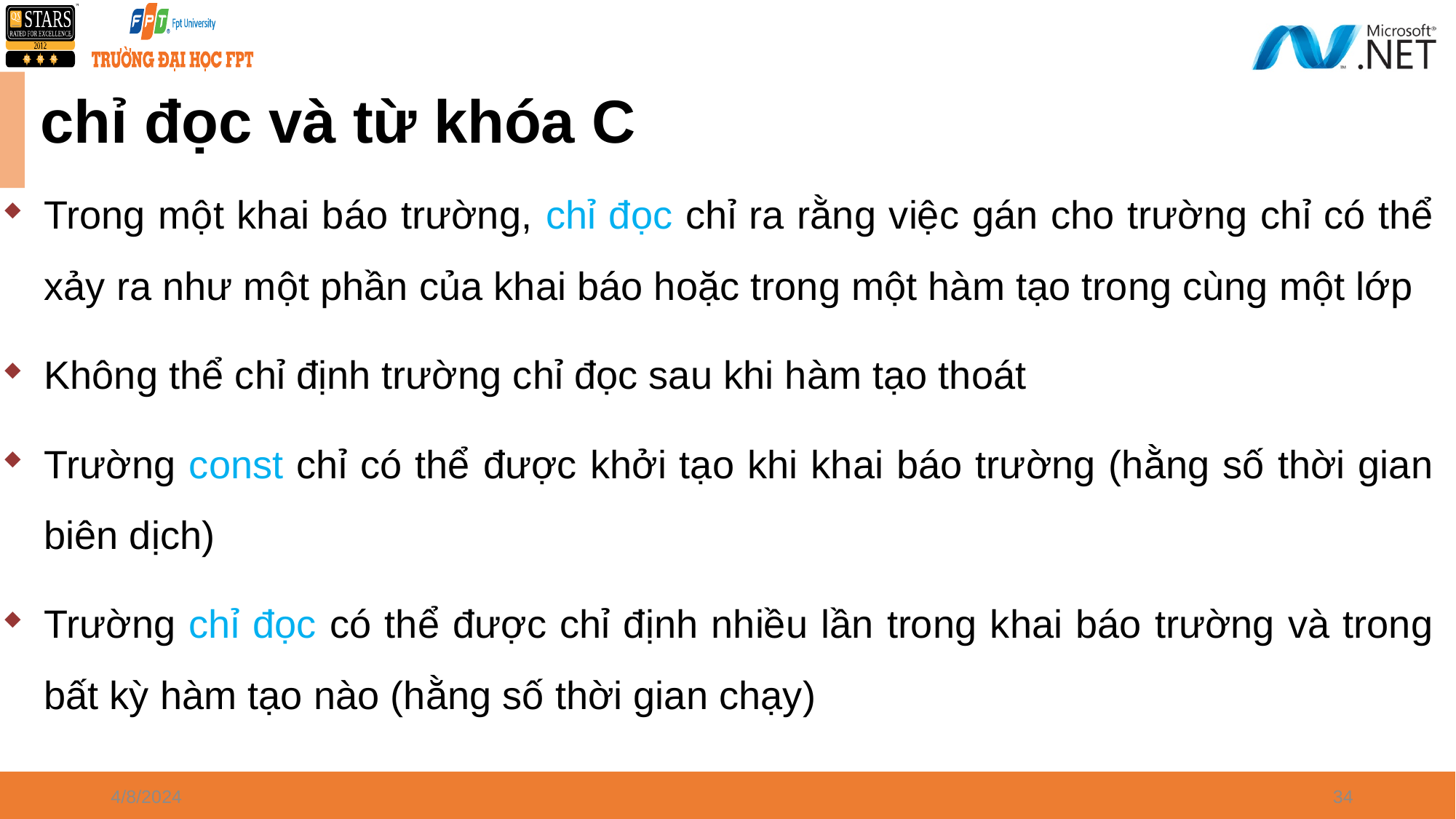

chỉ đọc và từ khóa C
Trong một khai báo trường, chỉ đọc chỉ ra rằng việc gán cho trường chỉ có thể xảy ra như một phần của khai báo hoặc trong một hàm tạo trong cùng một lớp
Không thể chỉ định trường chỉ đọc sau khi hàm tạo thoát
Trường const chỉ có thể được khởi tạo khi khai báo trường (hằng số thời gian biên dịch)
Trường chỉ đọc có thể được chỉ định nhiều lần trong khai báo trường và trong bất kỳ hàm tạo nào (hằng số thời gian chạy)
4/8/2024
34